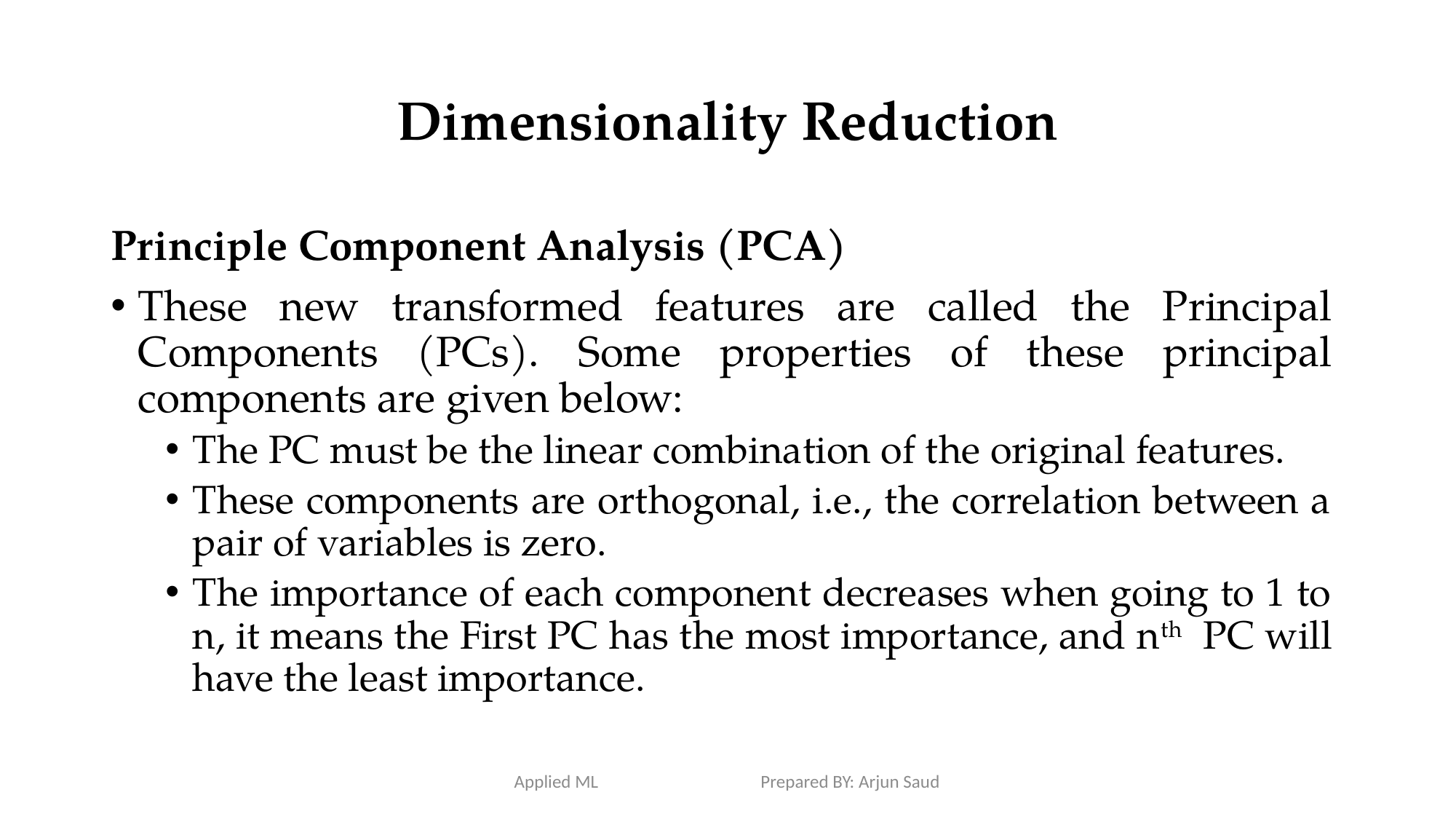

# Dimensionality Reduction
Principle Component Analysis (PCA)
These new transformed features are called the Principal Components (PCs). Some properties of these principal components are given below:
The PC must be the linear combination of the original features.
These components are orthogonal, i.e., the correlation between a pair of variables is zero.
The importance of each component decreases when going to 1 to n, it means the First PC has the most importance, and nth  PC will have the least importance.
Applied ML                                       Prepared BY: Arjun Saud